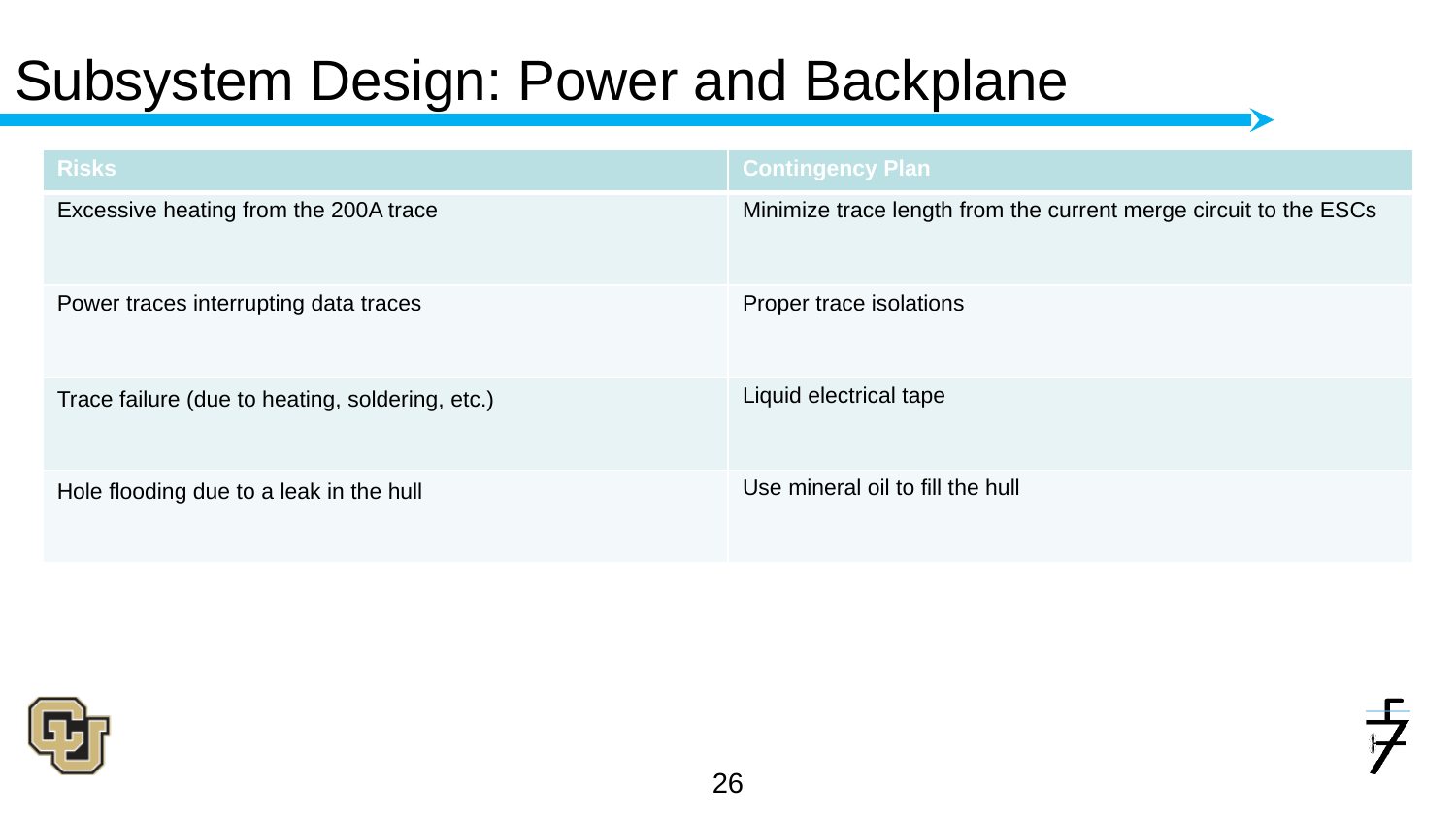

# Subsystem Design: Power and Backplane
| Risks | Contingency Plan |
| --- | --- |
| Excessive heating from the 200A trace | Minimize trace length from the current merge circuit to the ESCs |
| Power traces interrupting data traces | Proper trace isolations |
| Trace failure (due to heating, soldering, etc.) | Liquid electrical tape |
| Hole flooding due to a leak in the hull | Use mineral oil to fill the hull |
26